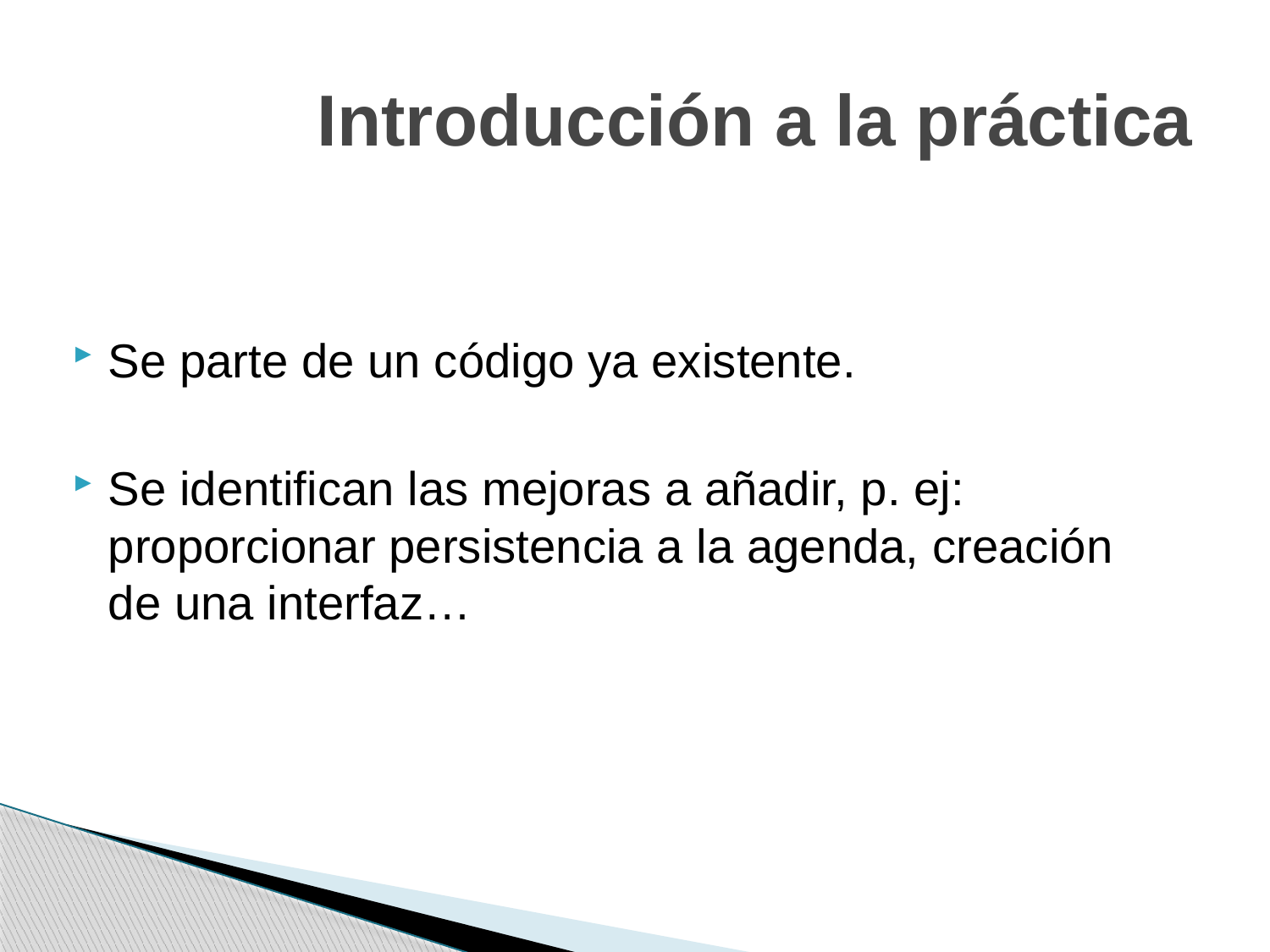

# Introducción a la práctica
Se parte de un código ya existente.

Se identifican las mejoras a añadir, p. ej: proporcionar persistencia a la agenda, creación de una interfaz…